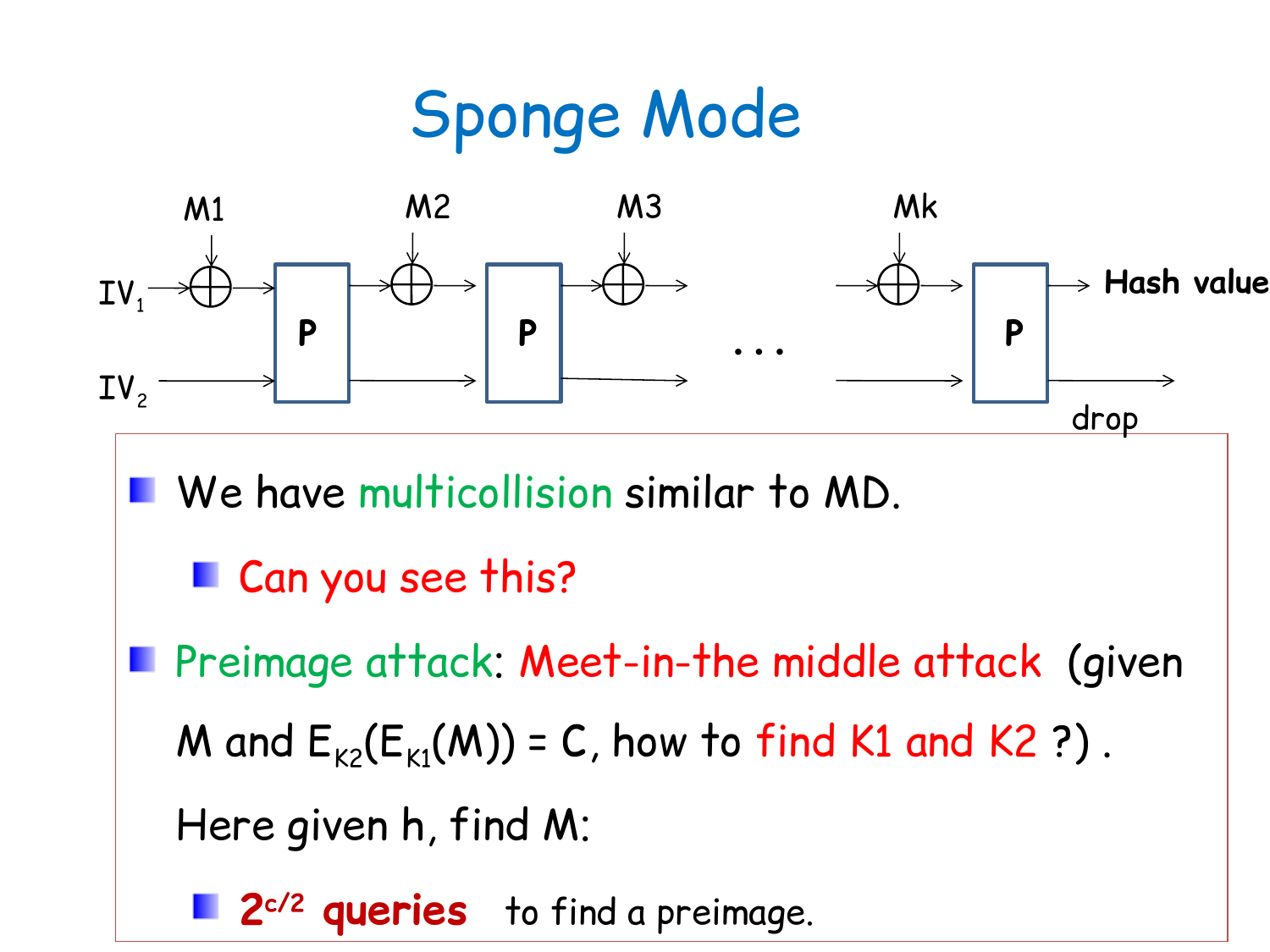

Sponge Mode
M2
M3
Mk
M1
Hash value

IV1

P
P
P
. . .
IV2
drop
We have multicollision similar to MD.
Can you see this?
Preimage attack: Meet-in-the middle attack  (given M and EK2(EK1(M)) = C, how to find K1 and K2 ?) . Here given h, find M:
2c/2 queries  to find a preimage.